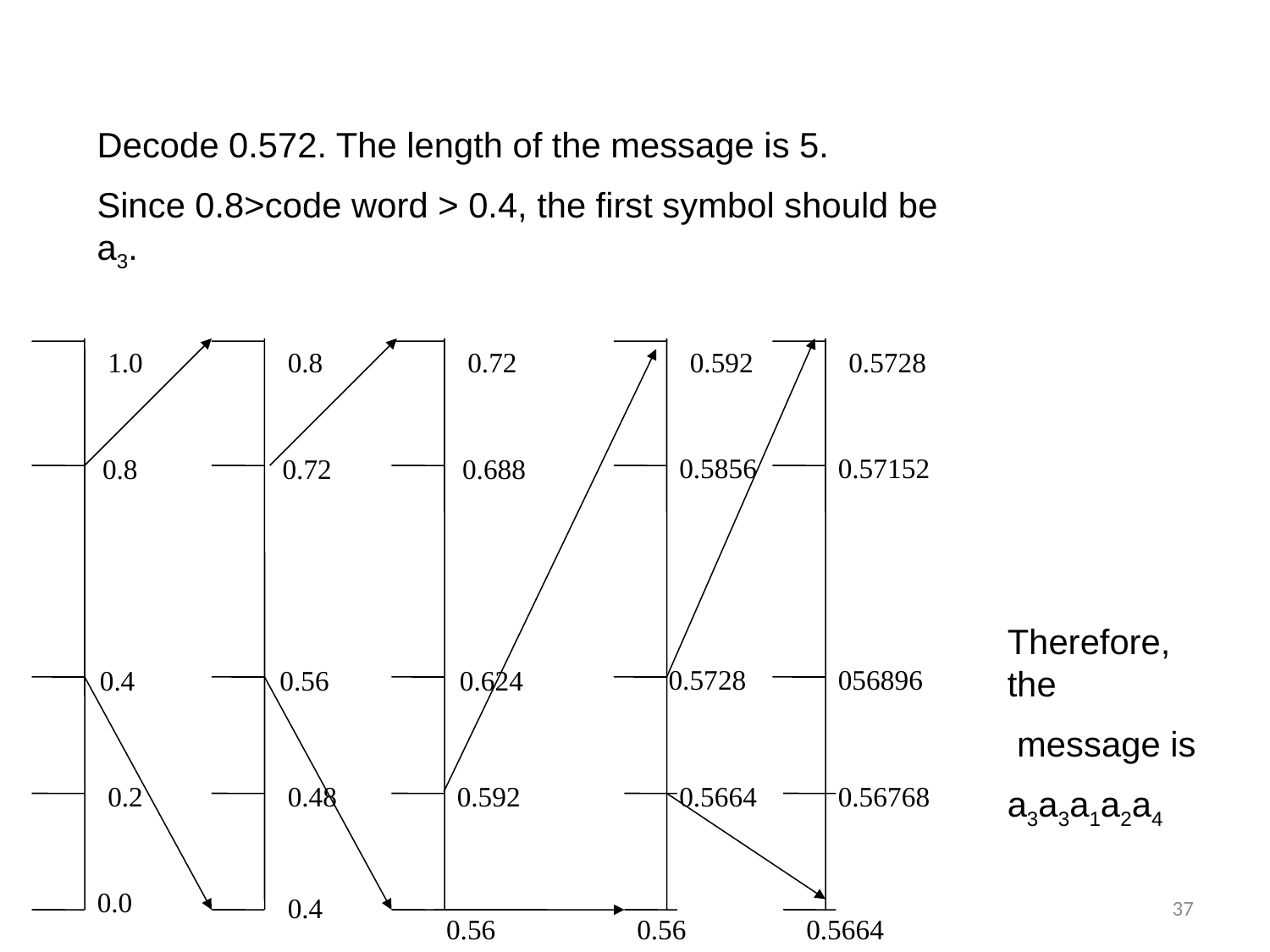

Decode 0.572. The length of the message is 5.
Since 0.8>code word > 0.4, the first symbol should be a3.

1.0

0.8

0.72

0.592

0.5728

0.5856
0.57152
0.8
0.72
0.688

Therefore, the
 message is
a3a3a1a2a4
0.5728
056896
0.4
0.56
0.624

0.2
0.48
0.592
0.5664
0.56768

0.0
37
0.4
0.56
0.56
0.5664